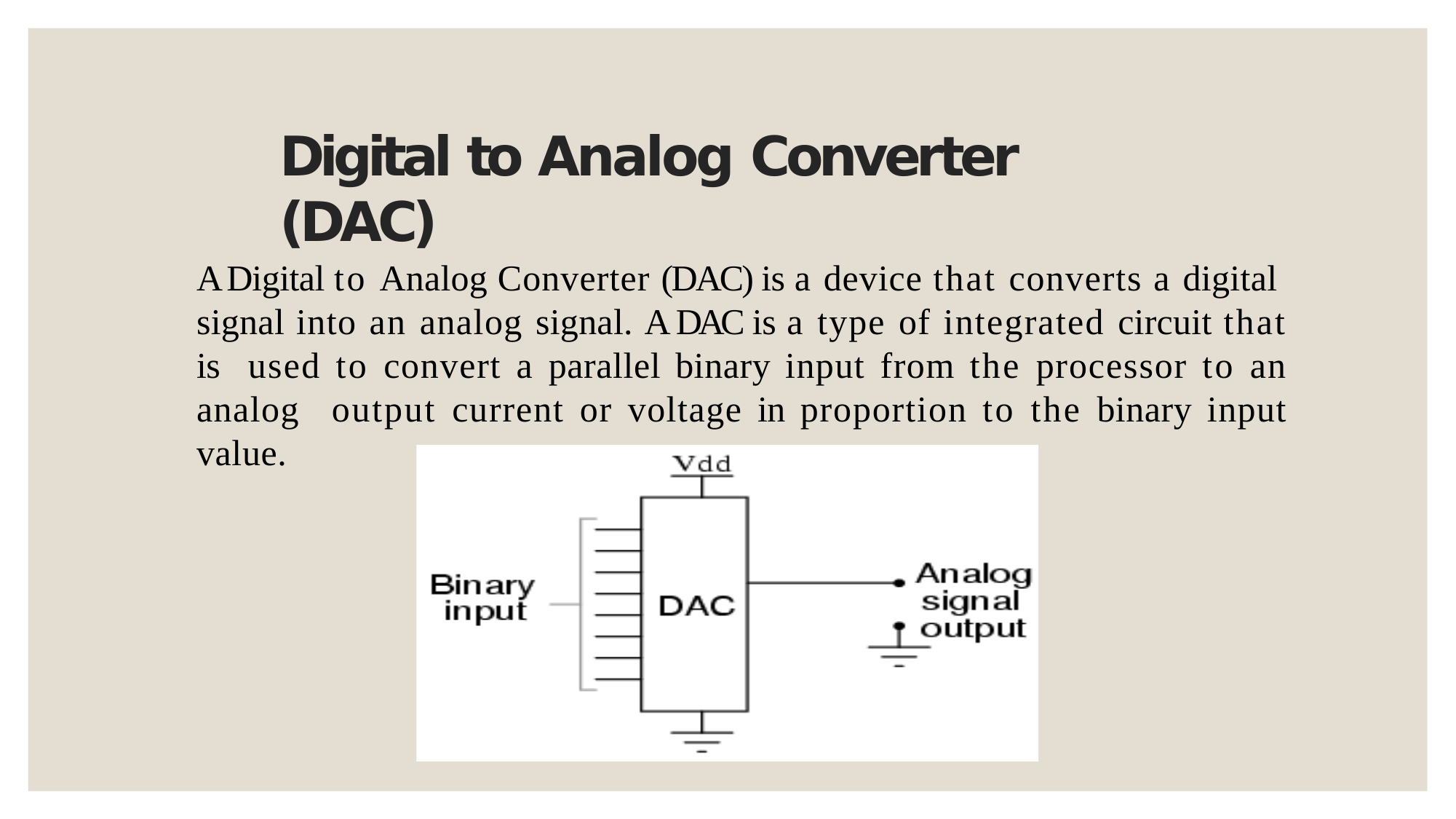

# Digital to Analog Converter (DAC)
A Digital to Analog Converter (DAC) is a device that converts a digital  signal into an analog signal. A DAC is a type of integrated circuit that is  used to convert a parallel binary input from the processor to an analog  output current or voltage in proportion to the binary input value.